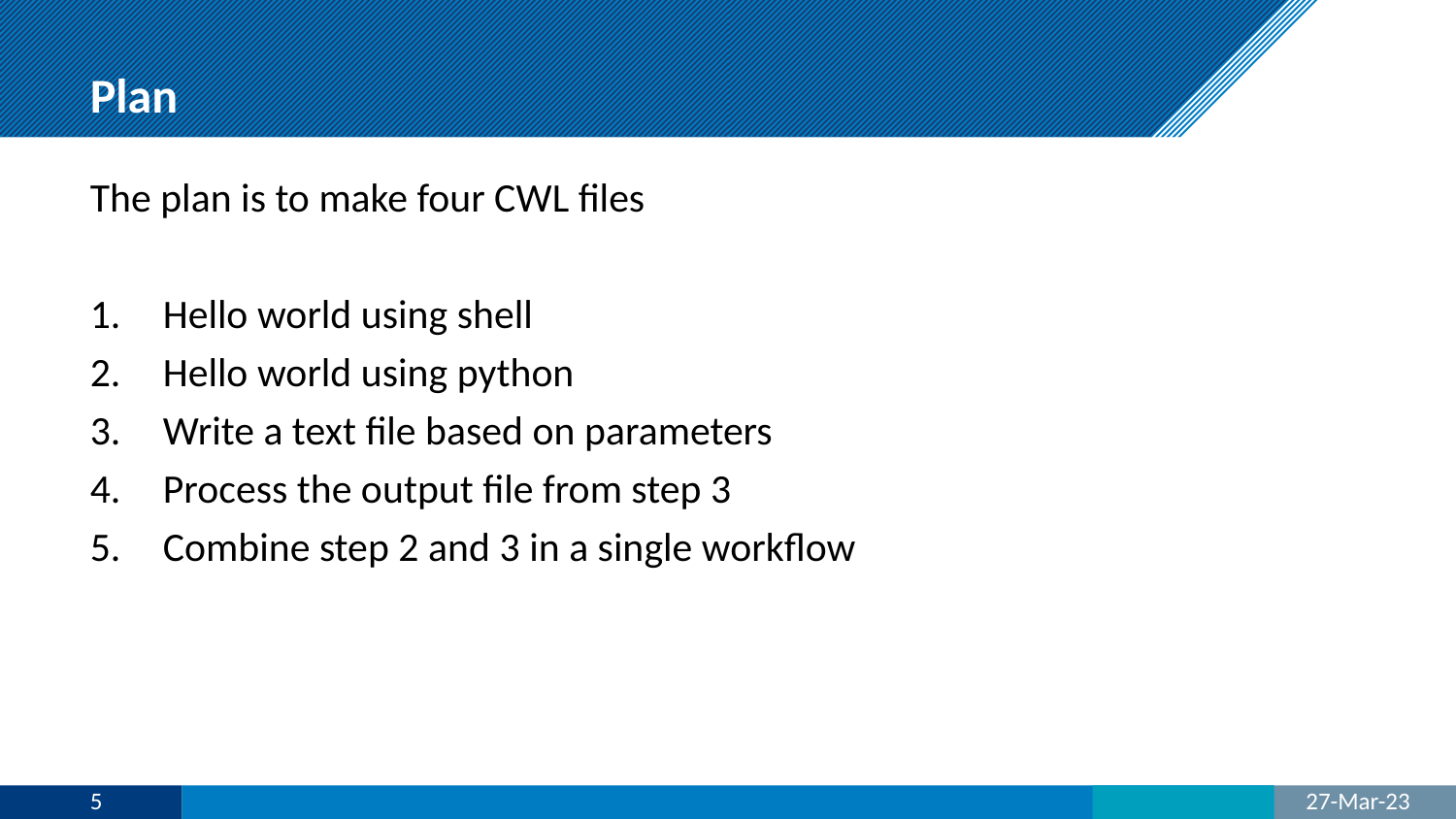

# Plan
The plan is to make four CWL files

Hello world using shell
Hello world using python
Write a text file based on parameters
Process the output file from step 3
Combine step 2 and 3 in a single workflow
5

27-Mar-23